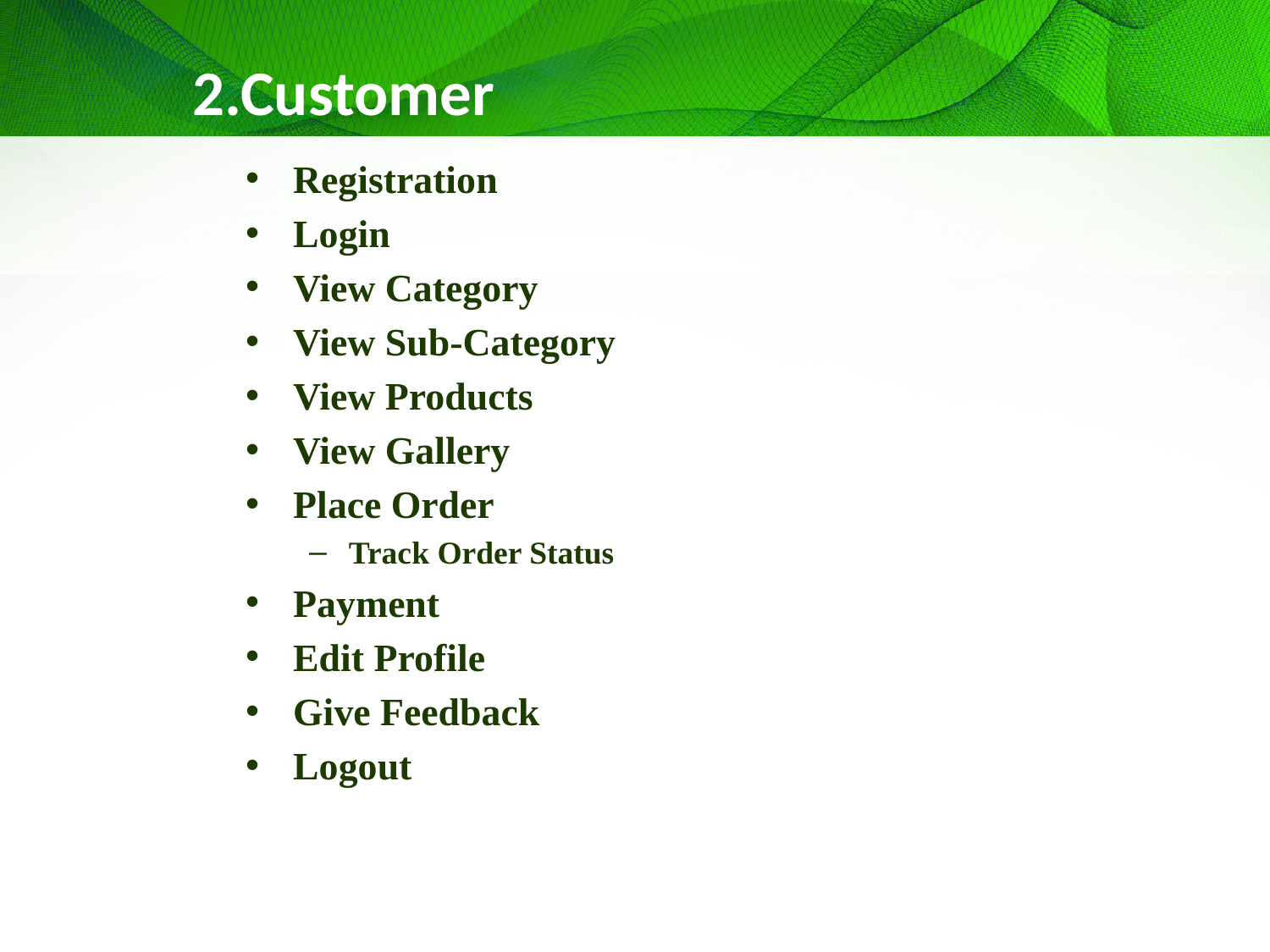

# 2.Customer
Registration
Login
View Category
View Sub-Category
View Products
View Gallery
Place Order
Track Order Status
Payment
Edit Profile
Give Feedback
Logout